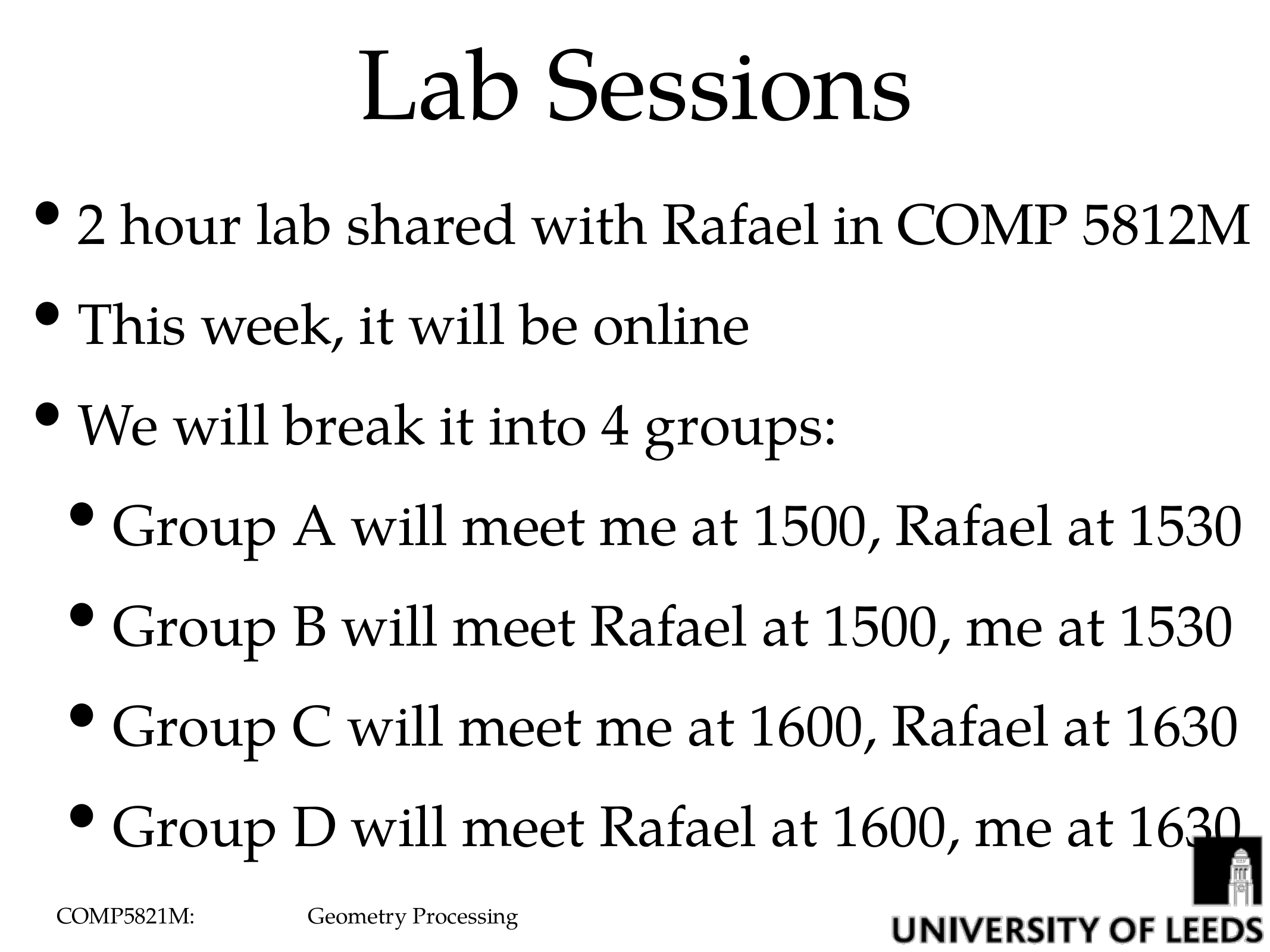

# Lab Sessions
2 hour lab shared with Rafael in COMP 5812M
This week, it will be online
We will break it into 4 groups:
Group A will meet me at 1500, Rafael at 1530
Group B will meet Rafael at 1500, me at 1530
Group C will meet me at 1600, Rafael at 1630
Group D will meet Rafael at 1600, me at 1630